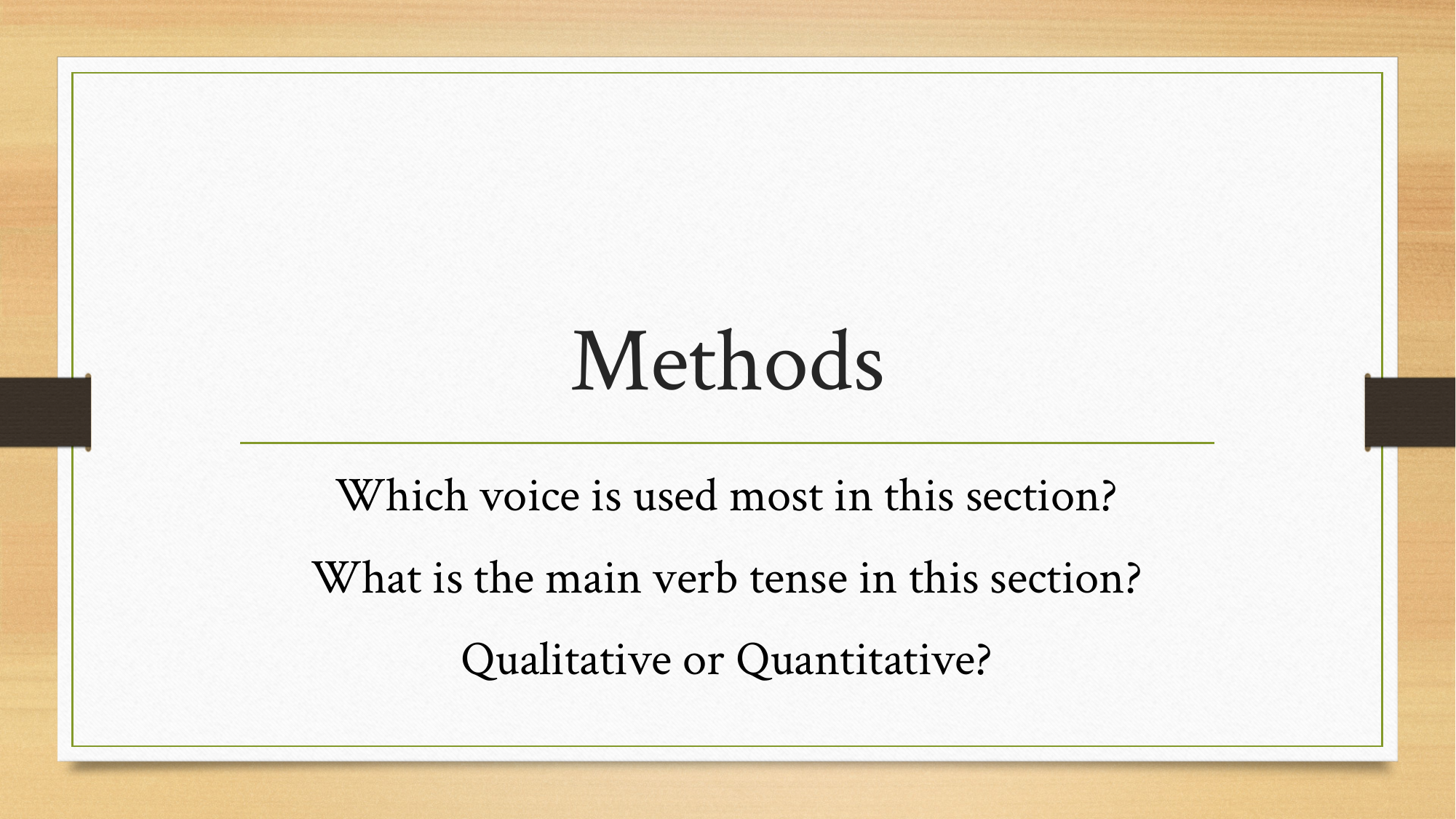

# Methods
Which voice is used most in this section?
What is the main verb tense in this section?
Qualitative or Quantitative?